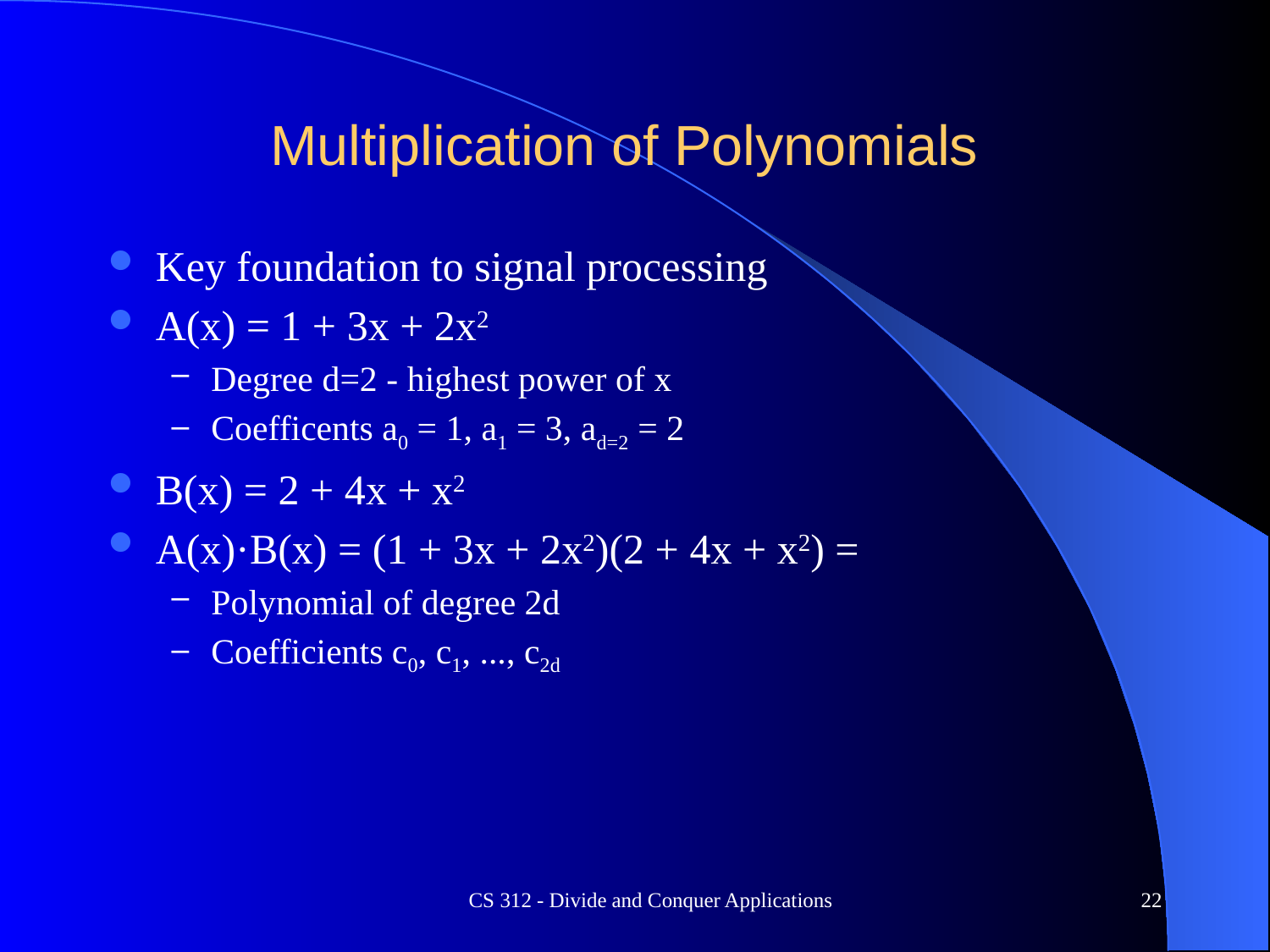

# Multiplication of Polynomials
Key foundation to signal processing
A(x) = 1 + 3x + 2x2
Degree d=2 - highest power of x
Coefficents a0 = 1, a1 = 3, ad=2 = 2
B(x) = 2 + 4x + x2
A(x)·B(x) = (1 + 3x + 2x2)(2 + 4x + x2) =
Polynomial of degree 2d
Coefficients c0, c1, ..., c2d
CS 312 - Divide and Conquer Applications
22